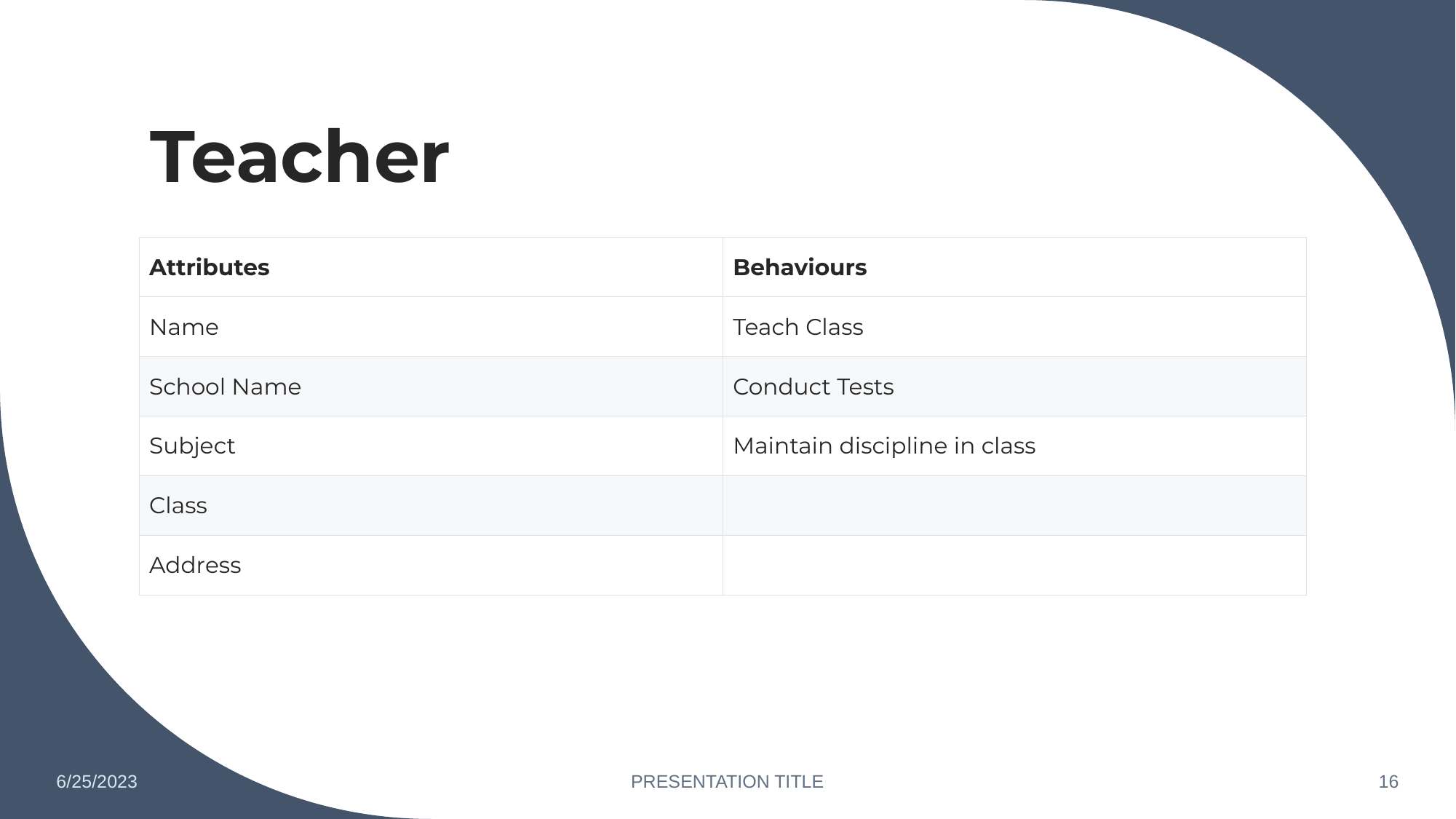

# Teacher
| Attributes | Behaviours |
| --- | --- |
| Name | Teach Class |
| School Name | Conduct Tests |
| Subject | Maintain discipline in class |
| Class |  |
| Address |  |
6/25/2023
PRESENTATION TITLE
16